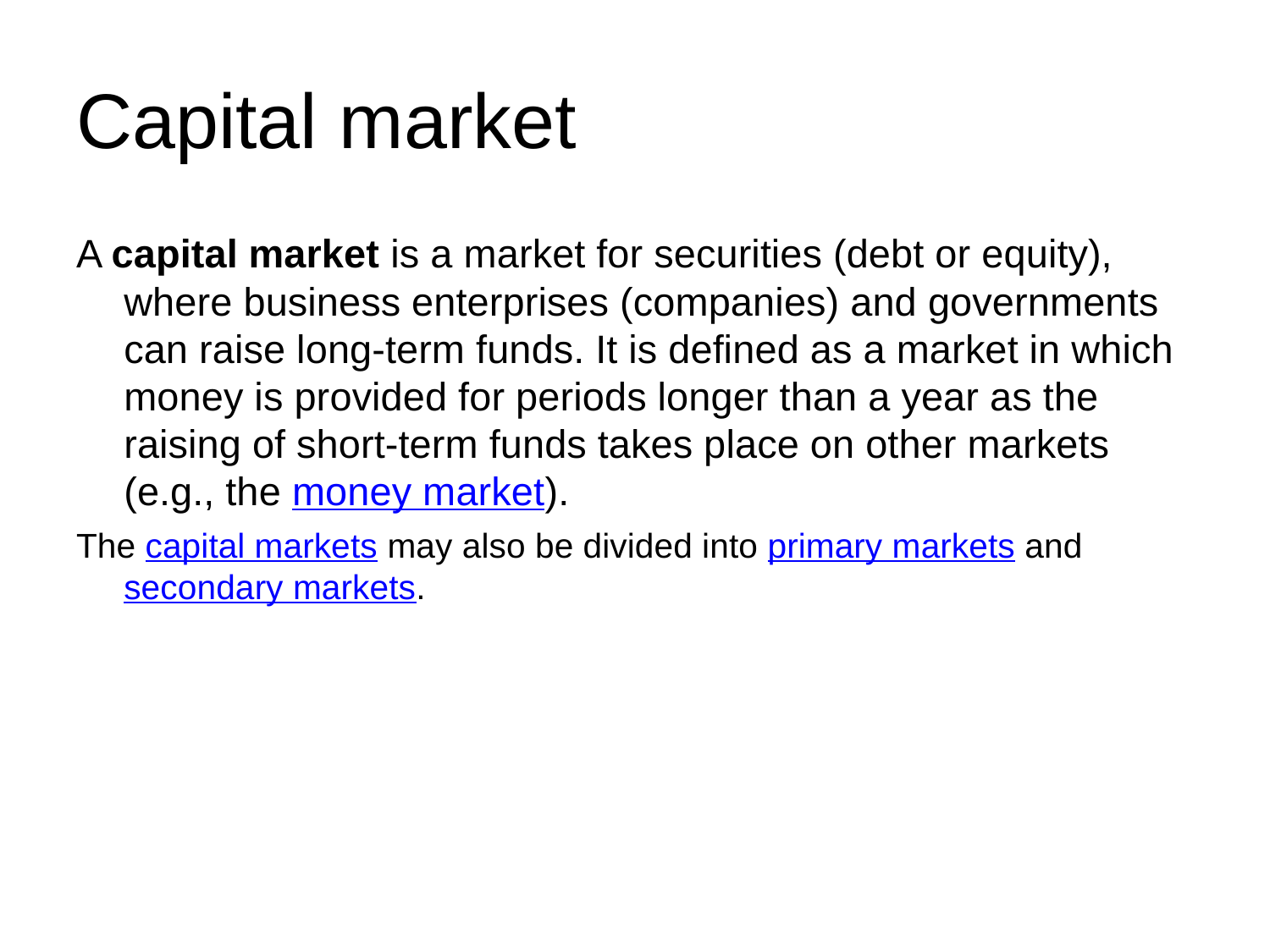

# Capital market
A capital market is a market for securities (debt or equity), where business enterprises (companies) and governments can raise long-term funds. It is defined as a market in which money is provided for periods longer than a year as the raising of short-term funds takes place on other markets (e.g., the money market).
The capital markets may also be divided into primary markets and secondary markets.